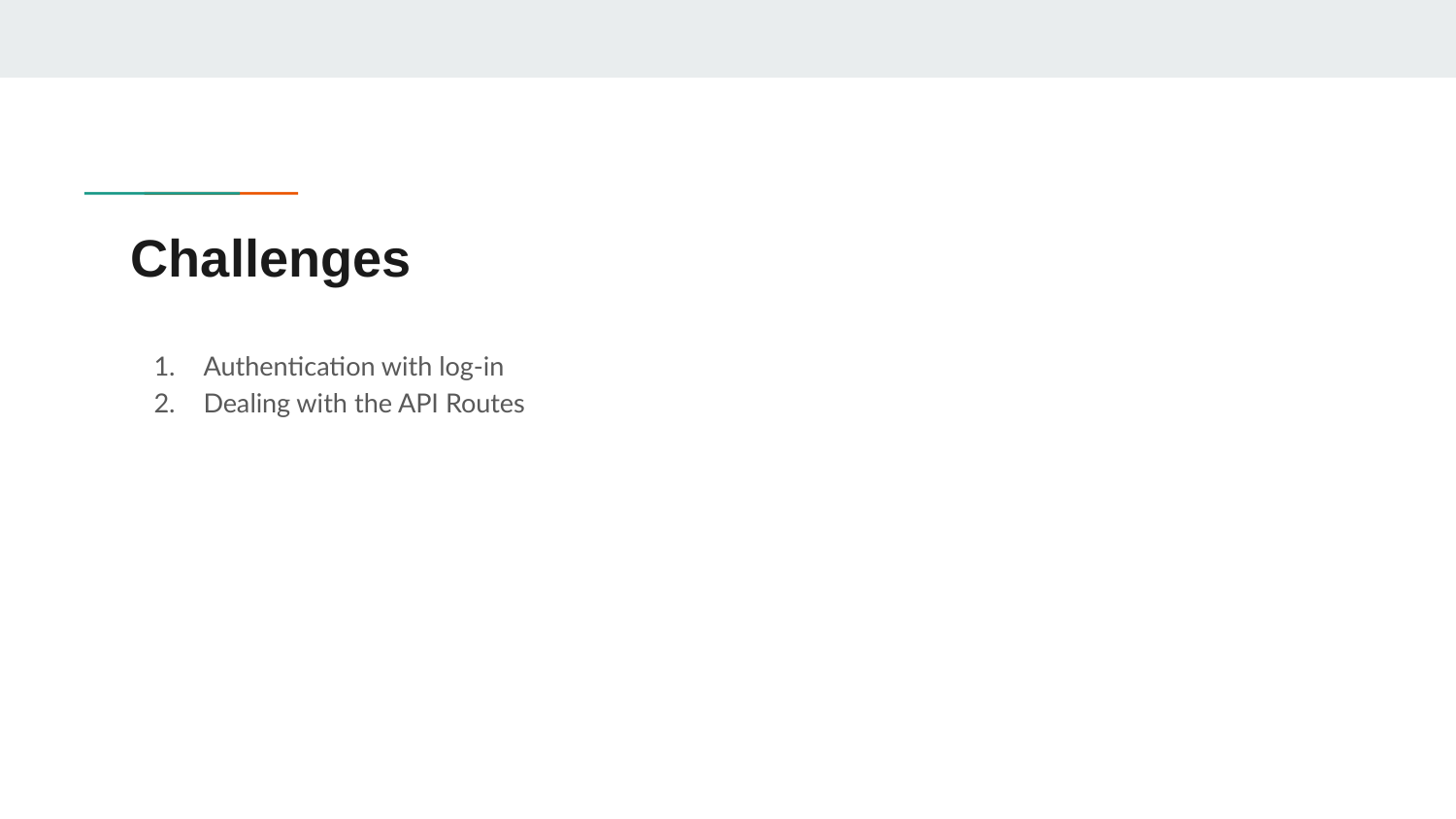

# Challenges
Authentication with log-in
Dealing with the API Routes